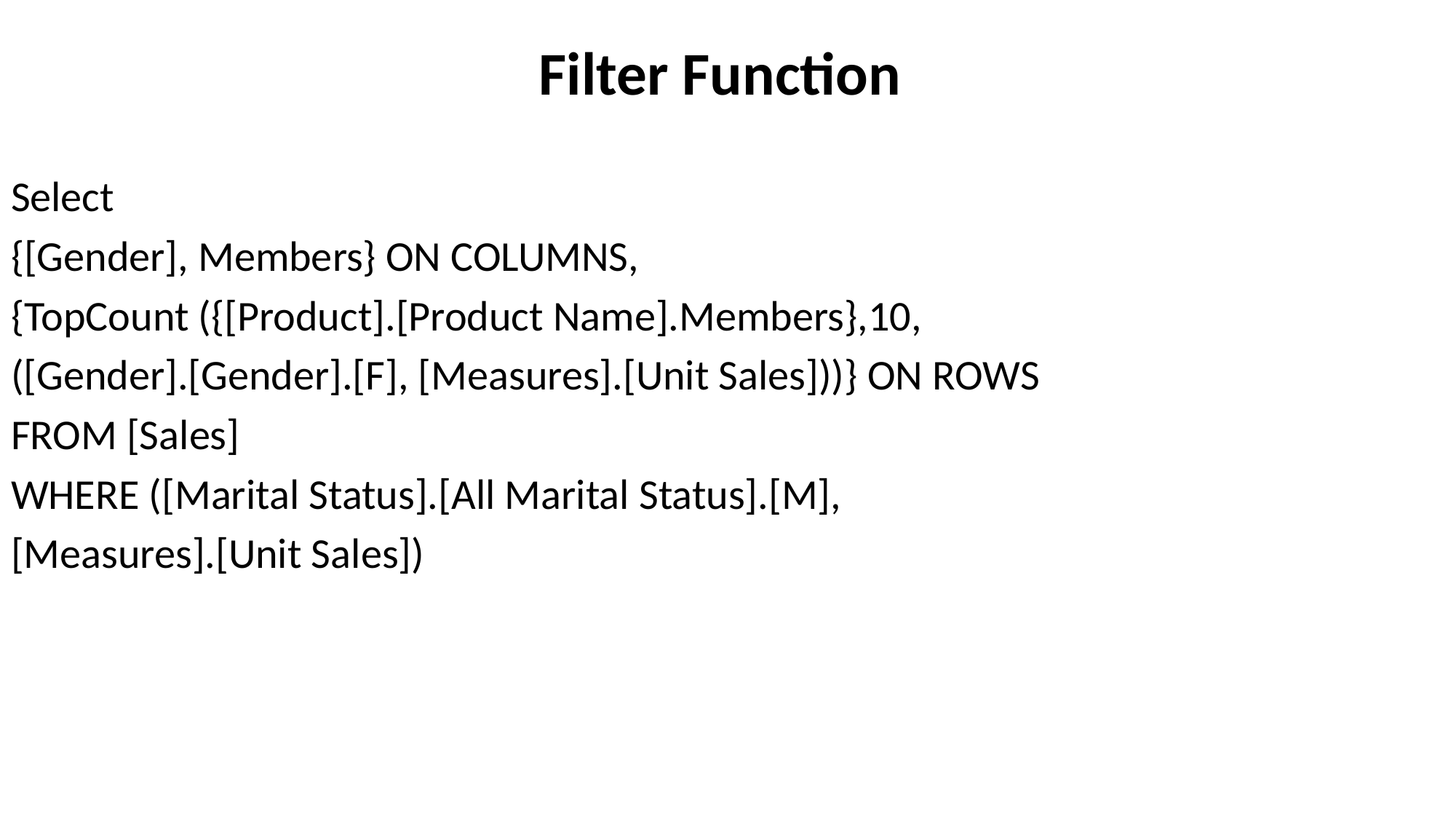

# Filter Function
Select
{[Gender], Members} ON COLUMNS,
{TopCount ({[Product].[Product Name].Members},10,
([Gender].[Gender].[F], [Measures].[Unit Sales]))} ON ROWS
FROM [Sales]
WHERE ([Marital Status].[All Marital Status].[M],
[Measures].[Unit Sales])